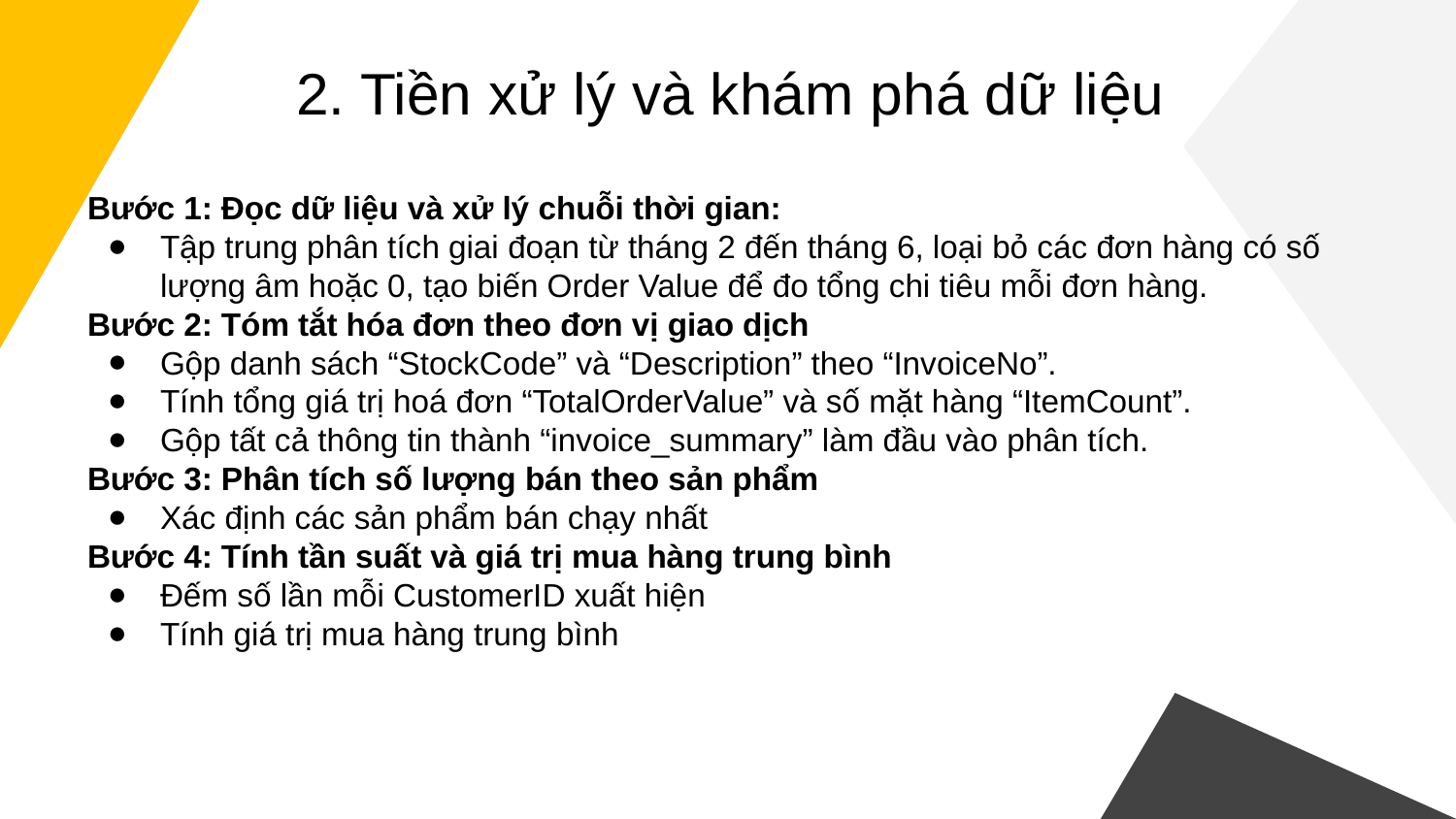

# 2. Tiền xử lý và khám phá dữ liệu
Bước 1: Đọc dữ liệu và xử lý chuỗi thời gian:
Tập trung phân tích giai đoạn từ tháng 2 đến tháng 6, loại bỏ các đơn hàng có số lượng âm hoặc 0, tạo biến Order Value để đo tổng chi tiêu mỗi đơn hàng.
Bước 2: Tóm tắt hóa đơn theo đơn vị giao dịch
Gộp danh sách “StockCode” và “Description” theo “InvoiceNo”.
Tính tổng giá trị hoá đơn “TotalOrderValue” và số mặt hàng “ItemCount”.
Gộp tất cả thông tin thành “invoice_summary” làm đầu vào phân tích.
Bước 3: Phân tích số lượng bán theo sản phẩm
Xác định các sản phẩm bán chạy nhất
Bước 4: Tính tần suất và giá trị mua hàng trung bình
Đếm số lần mỗi CustomerID xuất hiện
Tính giá trị mua hàng trung bình